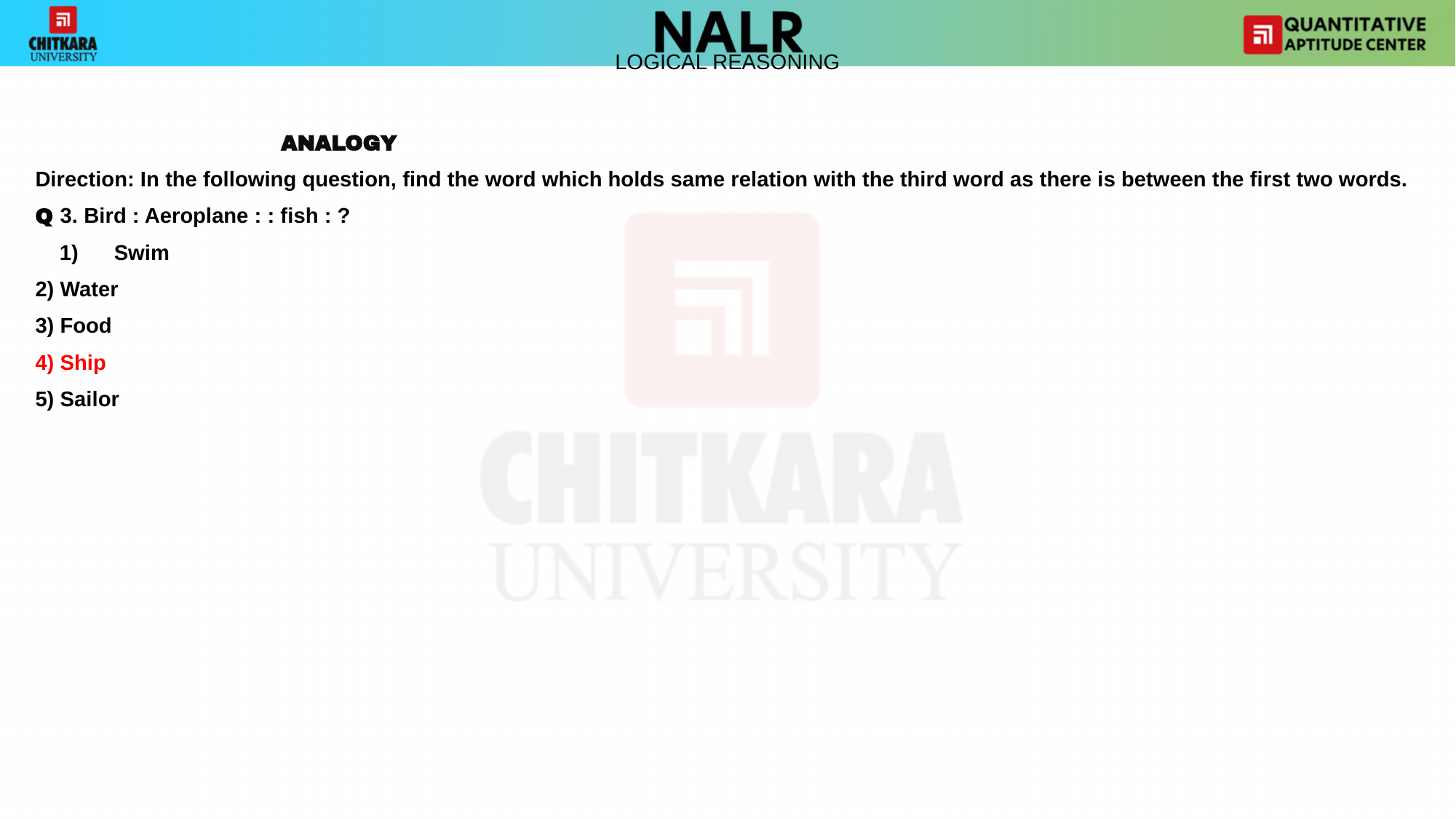

LOGICAL REASONING
			ANALOGY
Direction: In the following question, find the word which holds same relation with the third word as there is between the first two words.
Q 3. Bird : Aeroplane : : fish : ?
Swim
2) Water
3) Food
4) Ship
5) Sailor